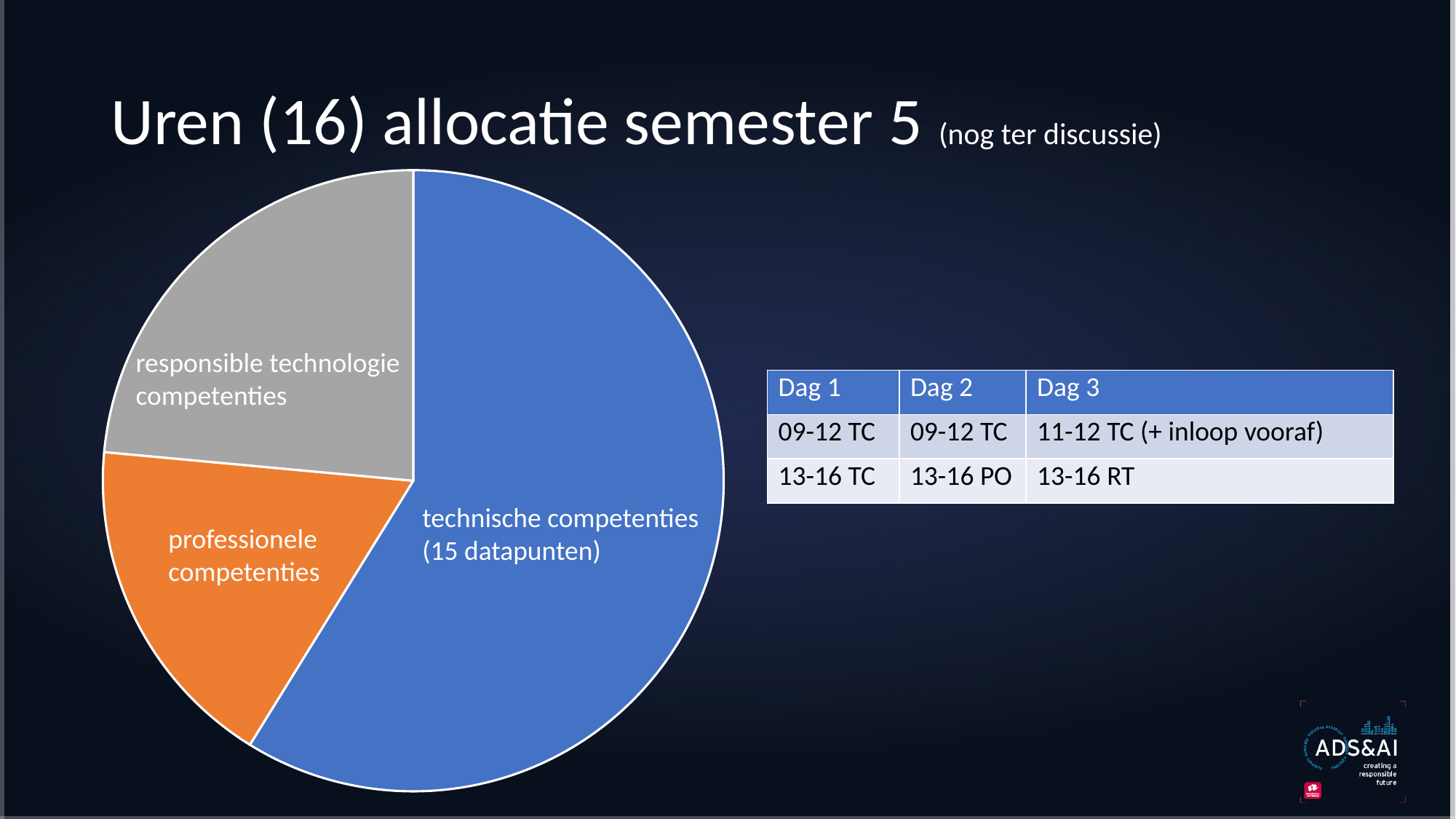

# Uren (16) allocatie semester 5 (nog ter discussie)

### Chart

| Category | Sales |
|---|---|
| TC | 10.0 |
| PO | 3.0 |
| RT | 4.0 |
responsible technologie competenties
| Dag 1 | Dag 2 | Dag 3 |
| --- | --- | --- |
| 09-12 TC | 09-12 TC | 11-12 TC (+ inloop vooraf) |
| 13-16 TC | 13-16 PO | 13-16 RT |
technische competenties
(15 datapunten)
professionele
competenties